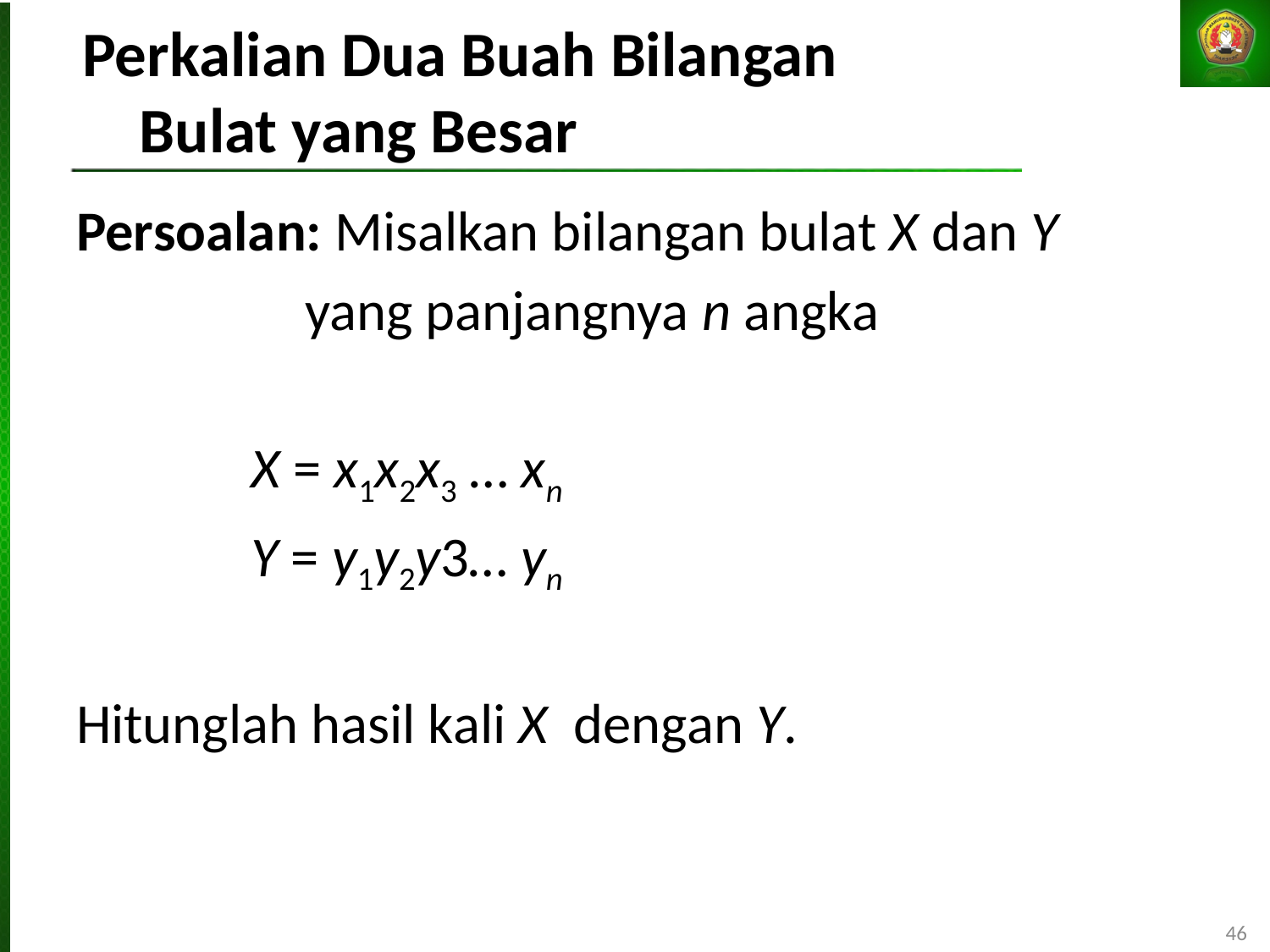

# Perkalian Dua Buah Bilangan Bulat yang Besar
Persoalan: Misalkan bilangan bulat X dan Y
                  yang panjangnya n angka

	     	X = x1x2x3 … xn
		Y = y1y2y3… yn

Hitunglah hasil kali X  dengan Y.
46